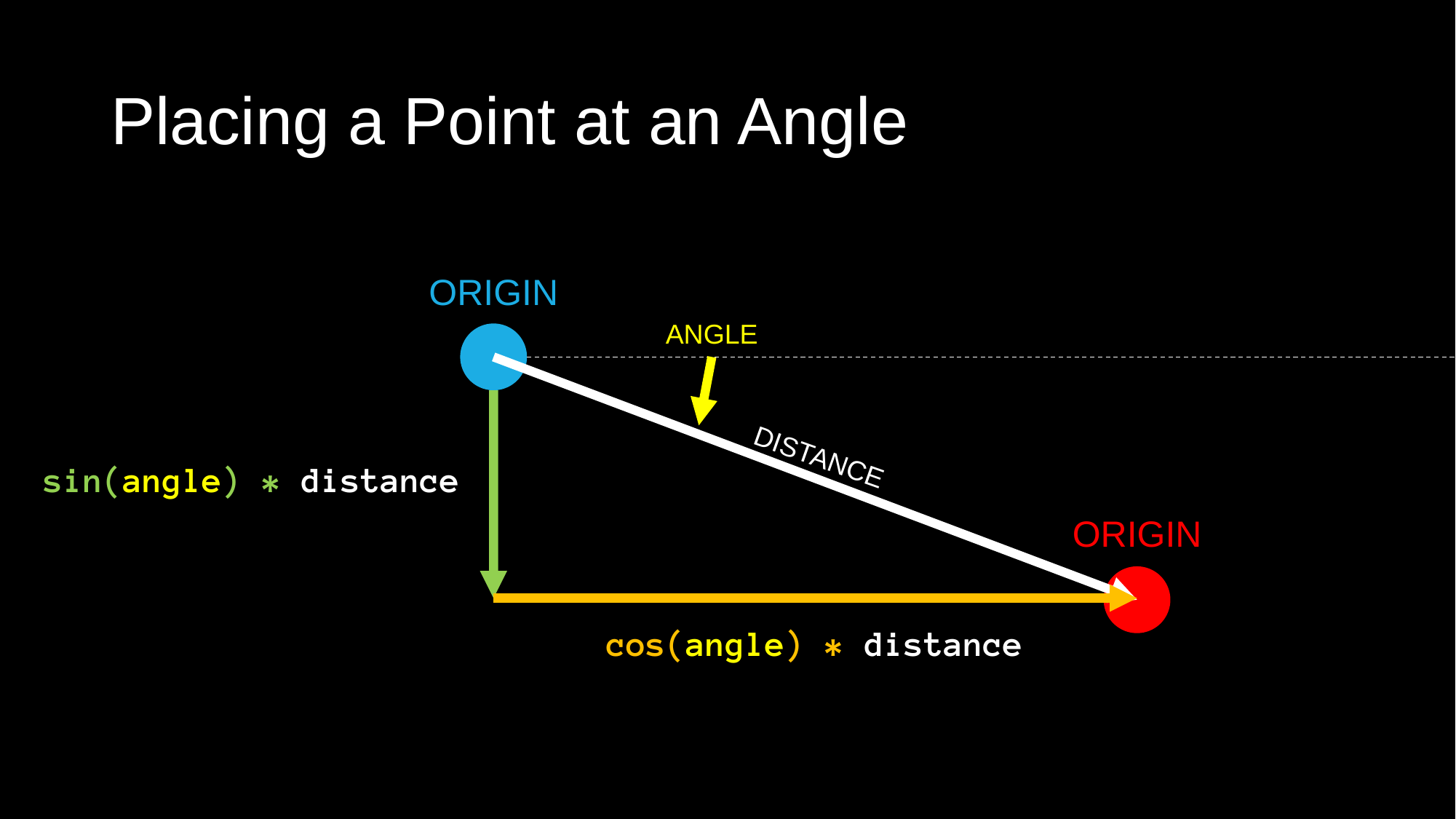

# Placing a Point at an Angle
ORIGIN
ANGLE

DISTANCE
sin(angle) * distance
ORIGIN

cos(angle) * distance